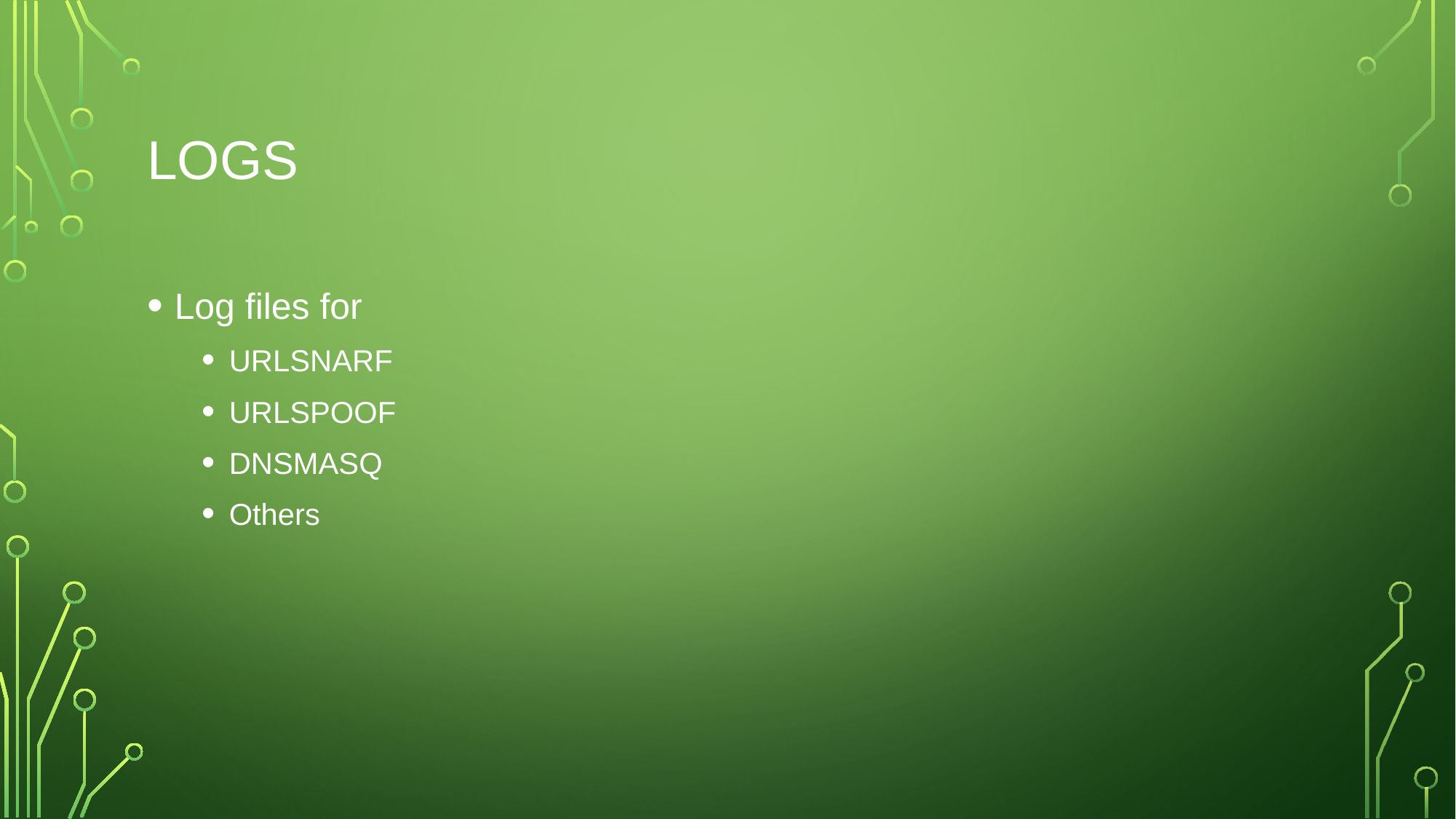

# Logs
Log files for
URLSNARF
URLSPOOF
DNSMASQ
Others